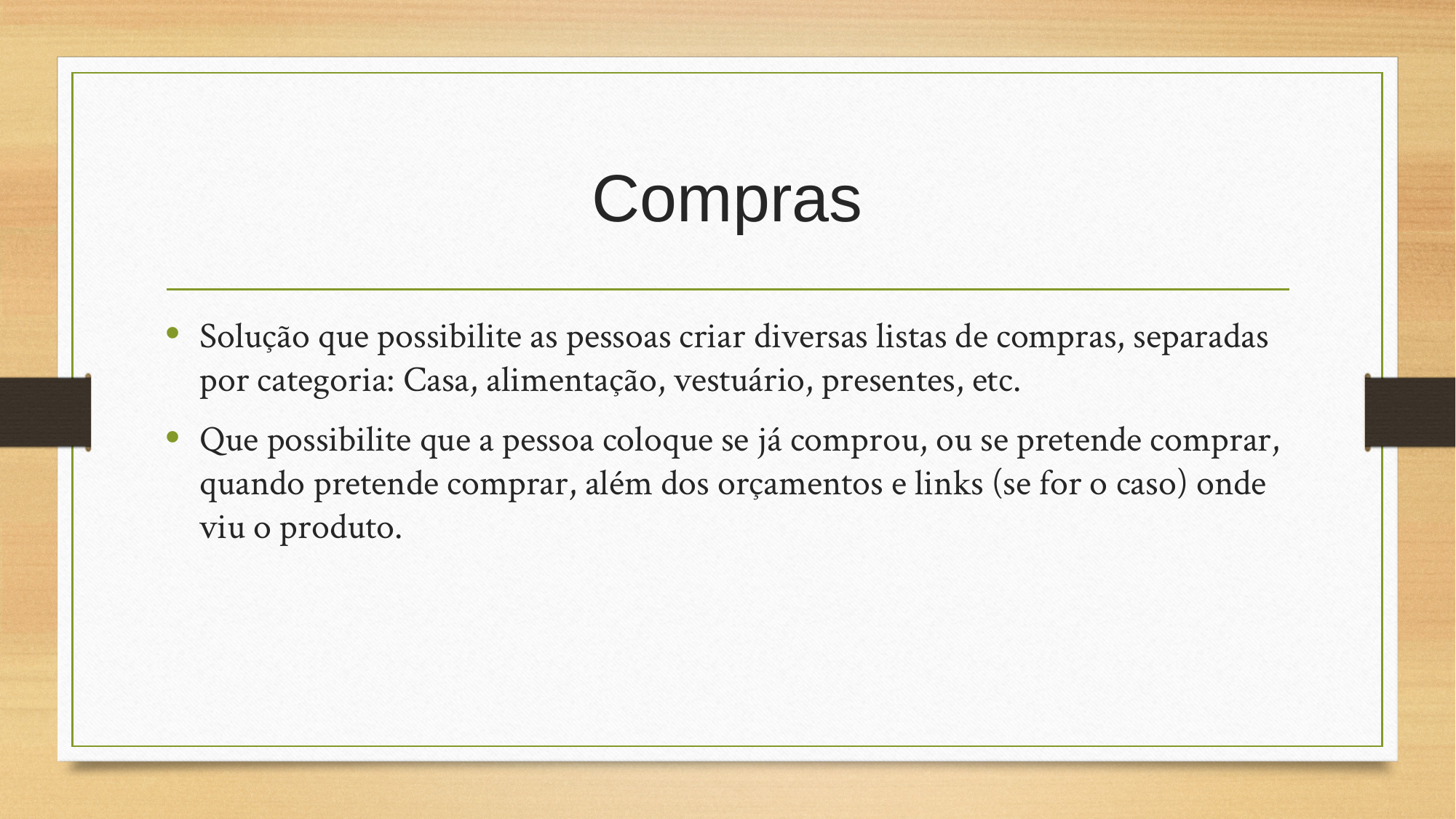

# Compras
Solução que possibilite as pessoas criar diversas listas de compras, separadas por categoria: Casa, alimentação, vestuário, presentes, etc.
Que possibilite que a pessoa coloque se já comprou, ou se pretende comprar, quando pretende comprar, além dos orçamentos e links (se for o caso) onde viu o produto.